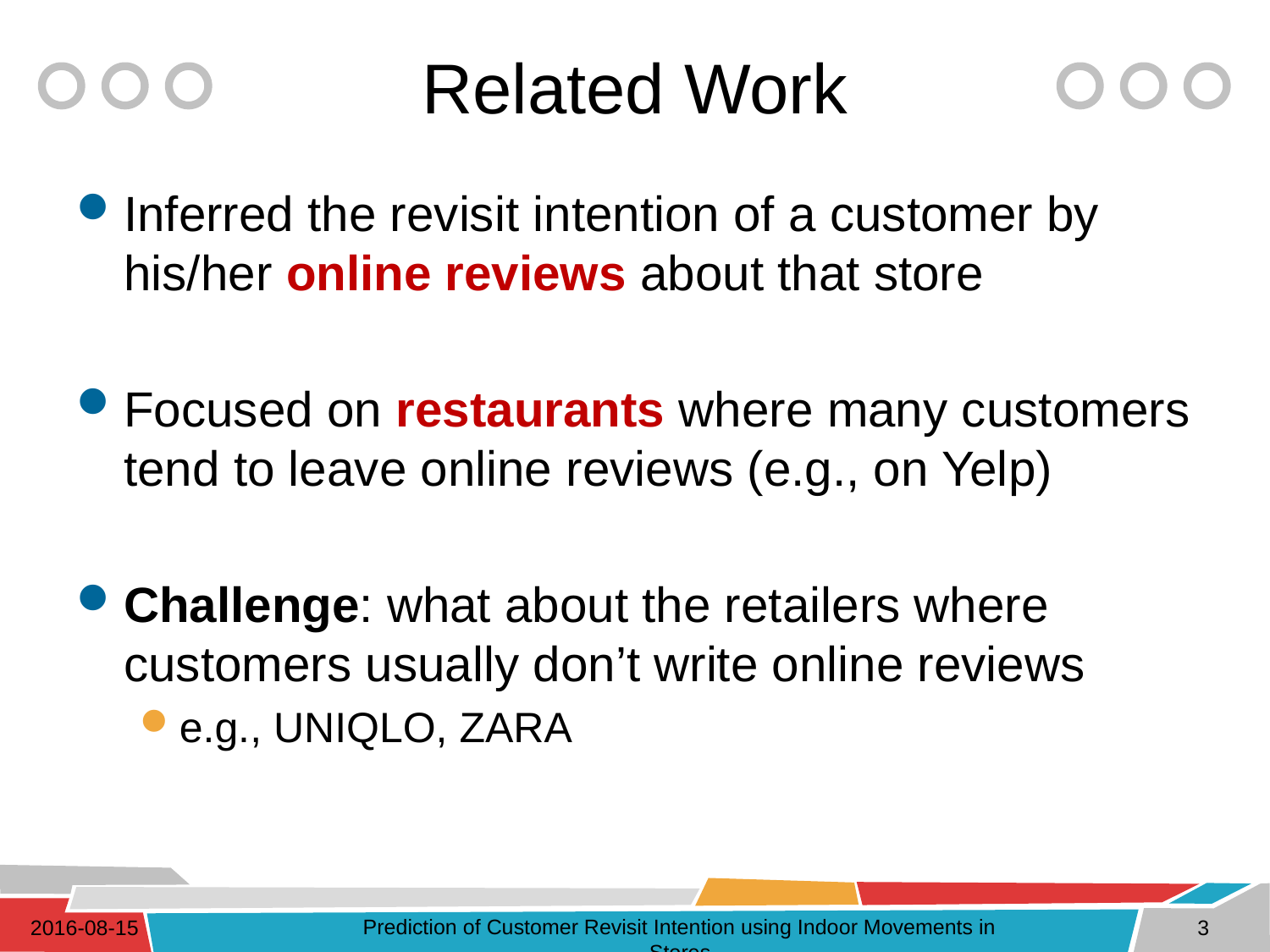

# Related Work
Inferred the revisit intention of a customer by his/her online reviews about that store

Focused on restaurants where many customers tend to leave online reviews (e.g., on Yelp)

Challenge: what about the retailers where customers usually don’t write online reviews
e.g., UNIQLO, ZARA